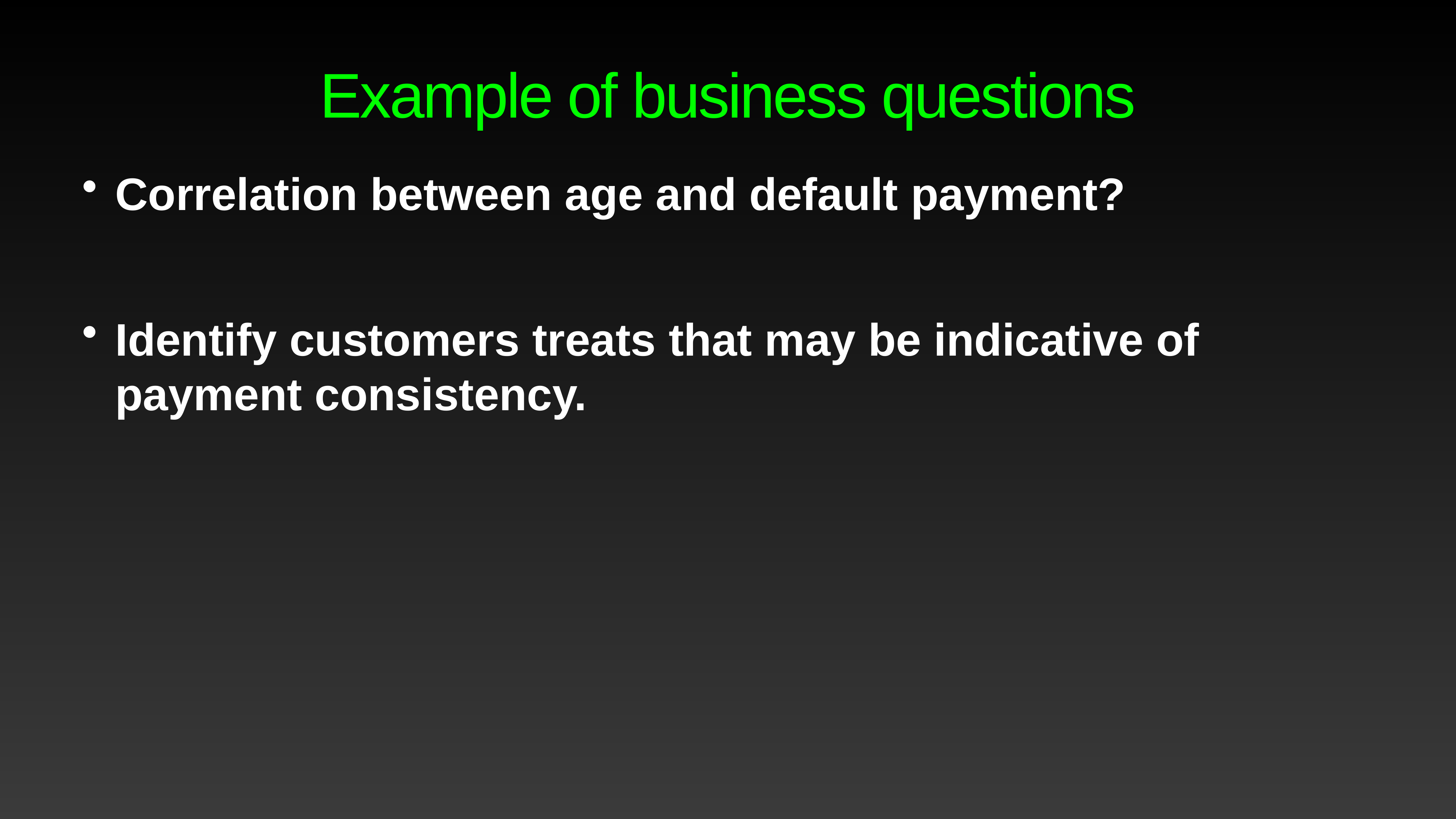

Example of business questions
Correlation between age and default payment?

Identify customers treats that may be indicative of payment consistency.